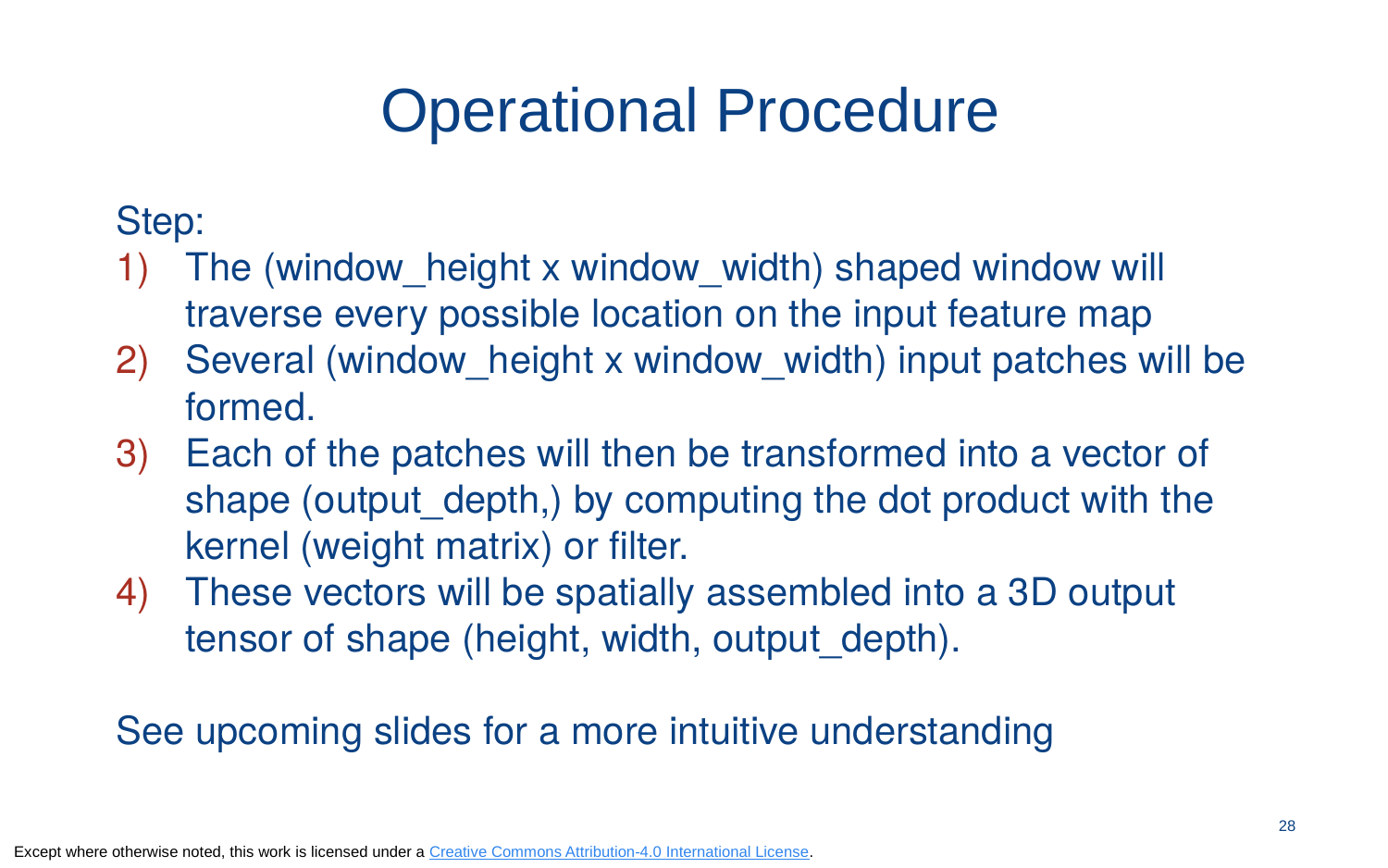

# Operational Procedure
Step:
The (window_height x window_width) shaped window will traverse every possible location on the input feature map
Several (window_height x window_width) input patches will be formed.
Each of the patches will then be transformed into a vector of shape (output_depth,) by computing the dot product with the kernel (weight matrix) or filter.
These vectors will be spatially assembled into a 3D output tensor of shape (height, width, output_depth).

See upcoming slides for a more intuitive understanding
28